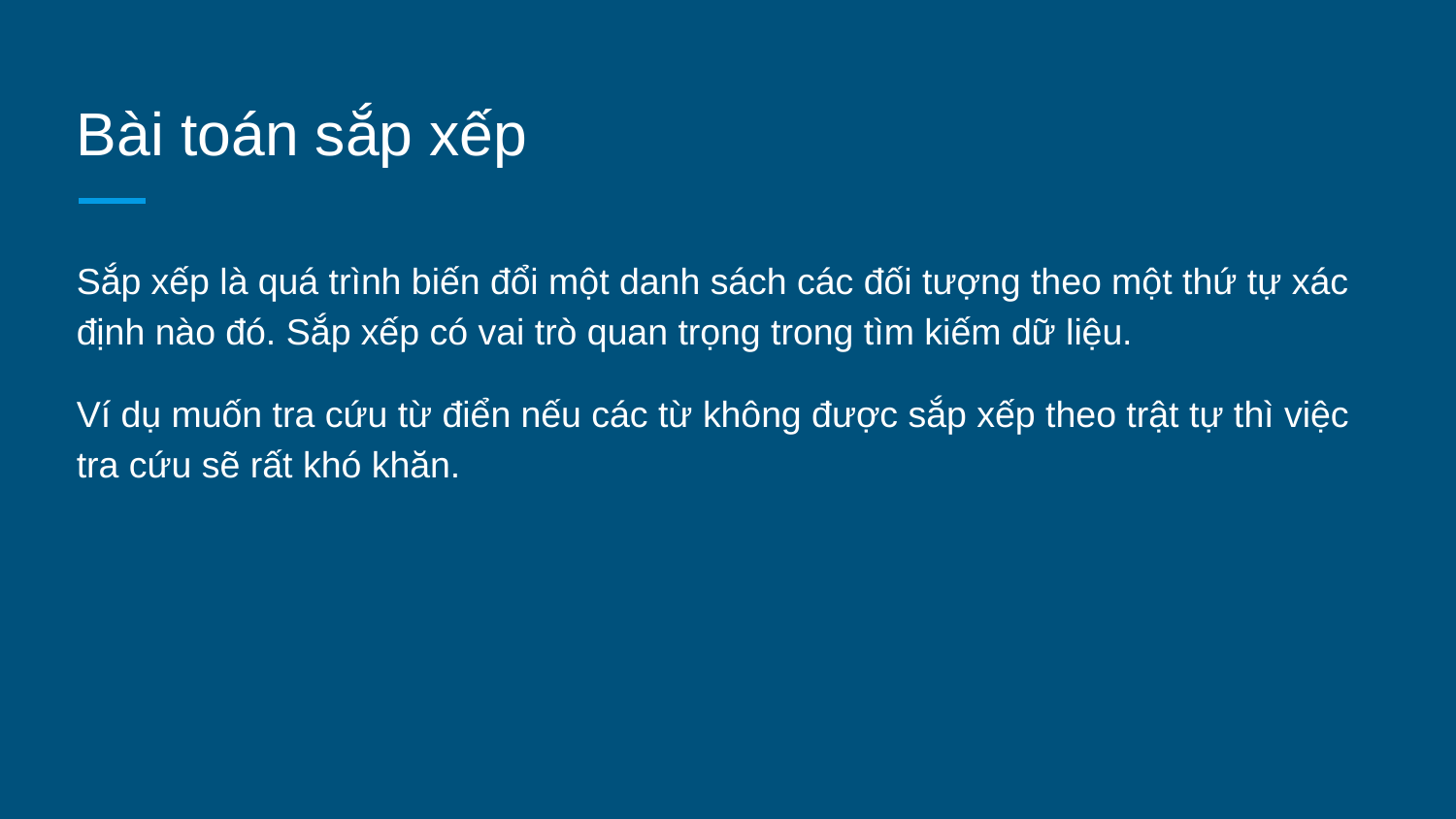

# Bài toán sắp xếp
Sắp xếp là quá trình biến đổi một danh sách các đối tượng theo một thứ tự xác định nào đó. Sắp xếp có vai trò quan trọng trong tìm kiếm dữ liệu.
Ví dụ muốn tra cứu từ điển nếu các từ không được sắp xếp theo trật tự thì việc tra cứu sẽ rất khó khăn.